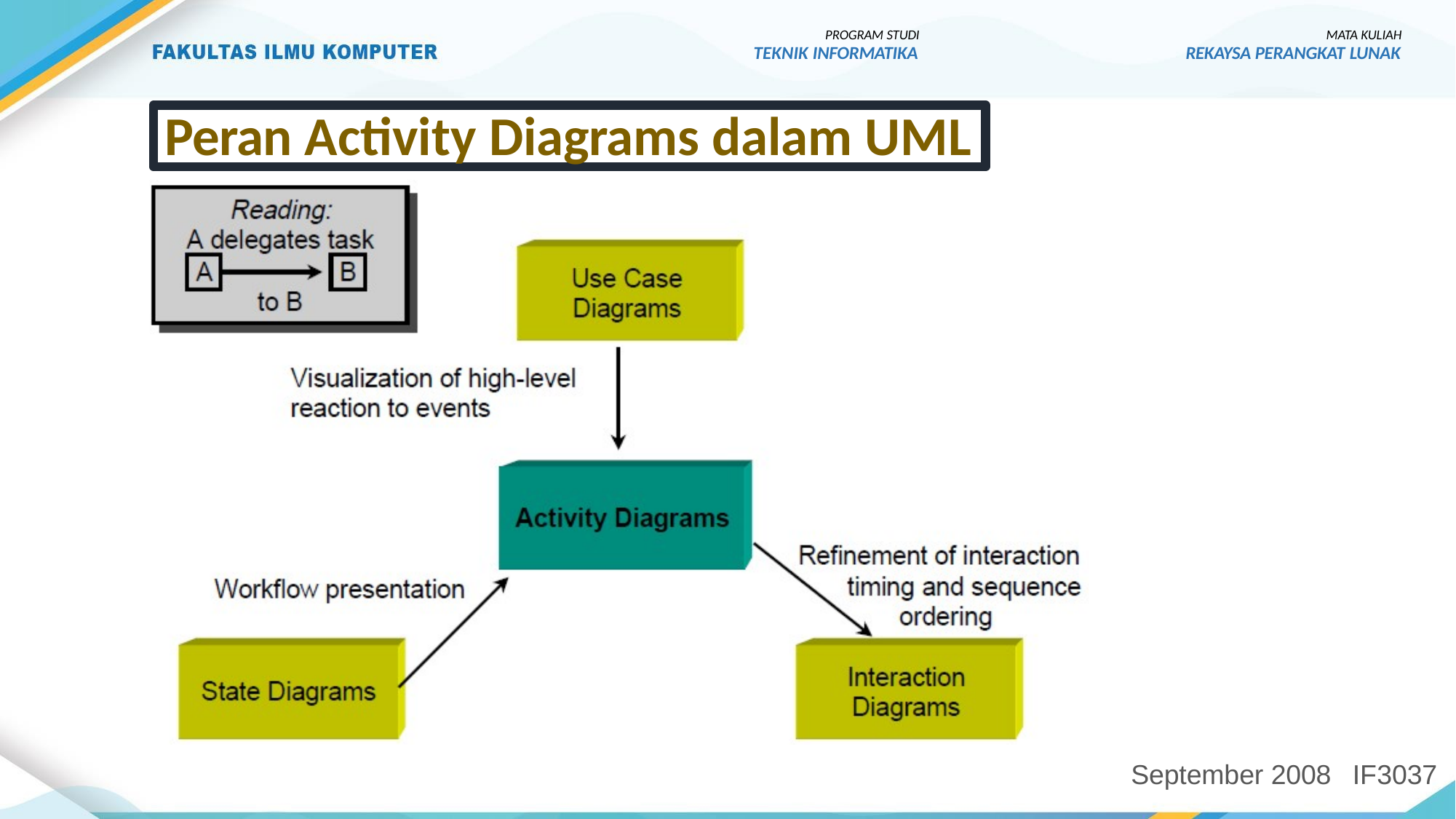

PROGRAM STUDI
TEKNIK INFORMATIKA
MATA KULIAH
REKAYSA PERANGKAT LUNAK
Peran Activity Diagrams dalam UML

September 2008
IF3037